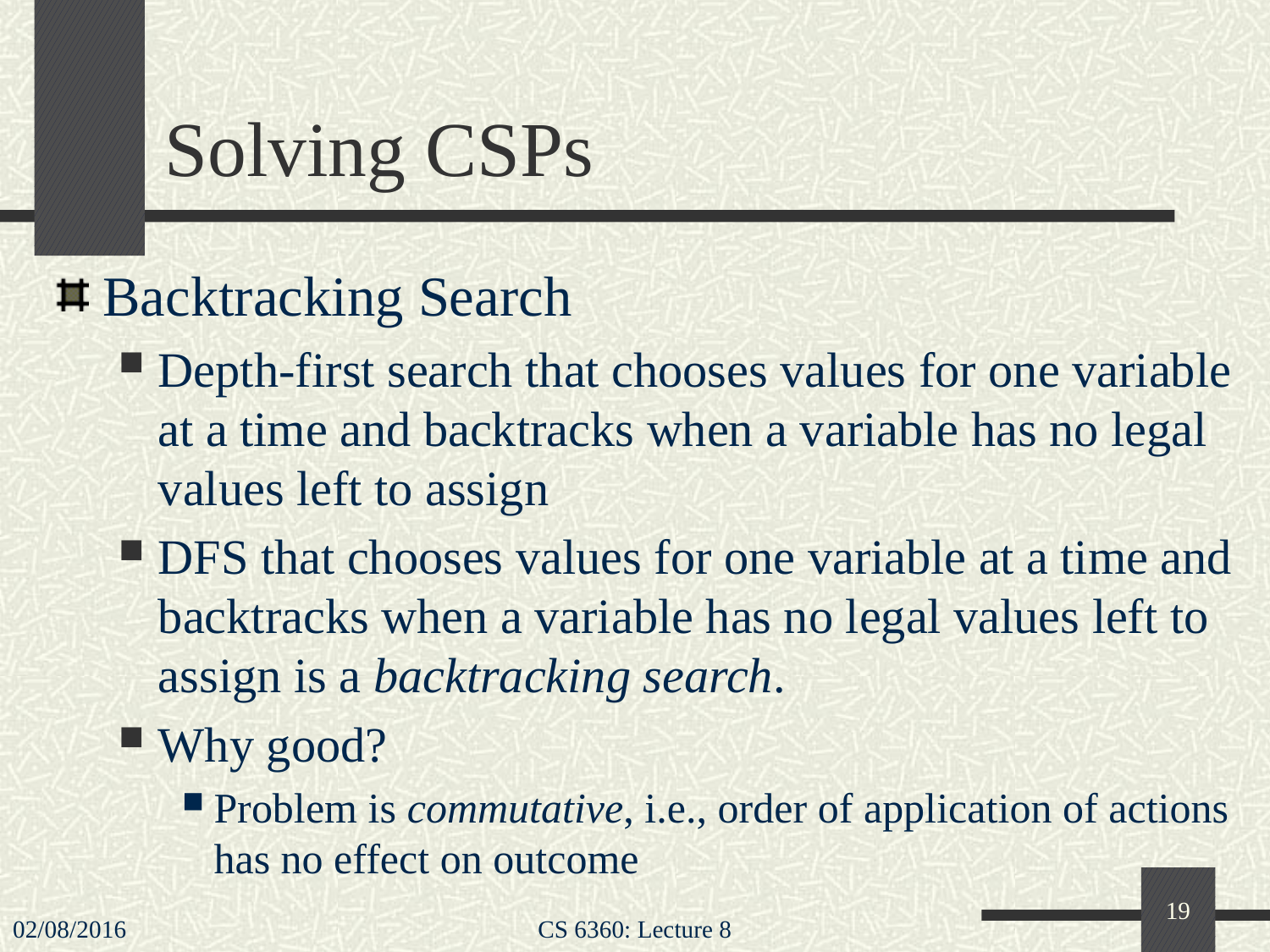

# Solving CSPs
Backtracking Search
Depth-first search that chooses values for one variable at a time and backtracks when a variable has no legal values left to assign
DFS that chooses values for one variable at a time and backtracks when a variable has no legal values left to assign is a backtracking search.
Why good?
Problem is commutative, i.e., order of application of actions has no effect on outcome

19
02/08/2016
CS 6360: Lecture 8